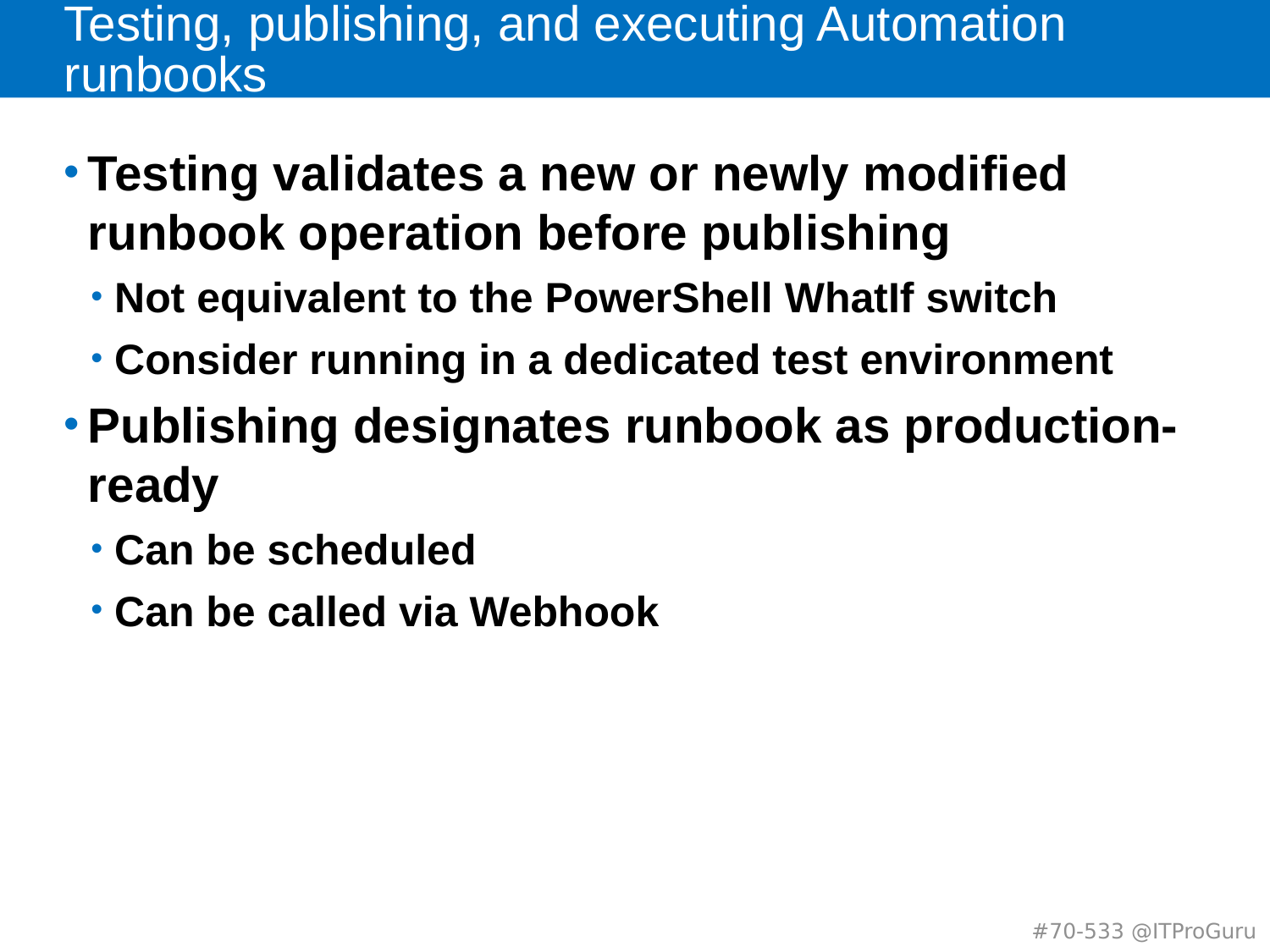

# Testing, publishing, and executing Automation runbooks
Testing validates a new or newly modified runbook operation before publishing
Not equivalent to the PowerShell WhatIf switch
Consider running in a dedicated test environment
Publishing designates runbook as production-ready
Can be scheduled
Can be called via Webhook